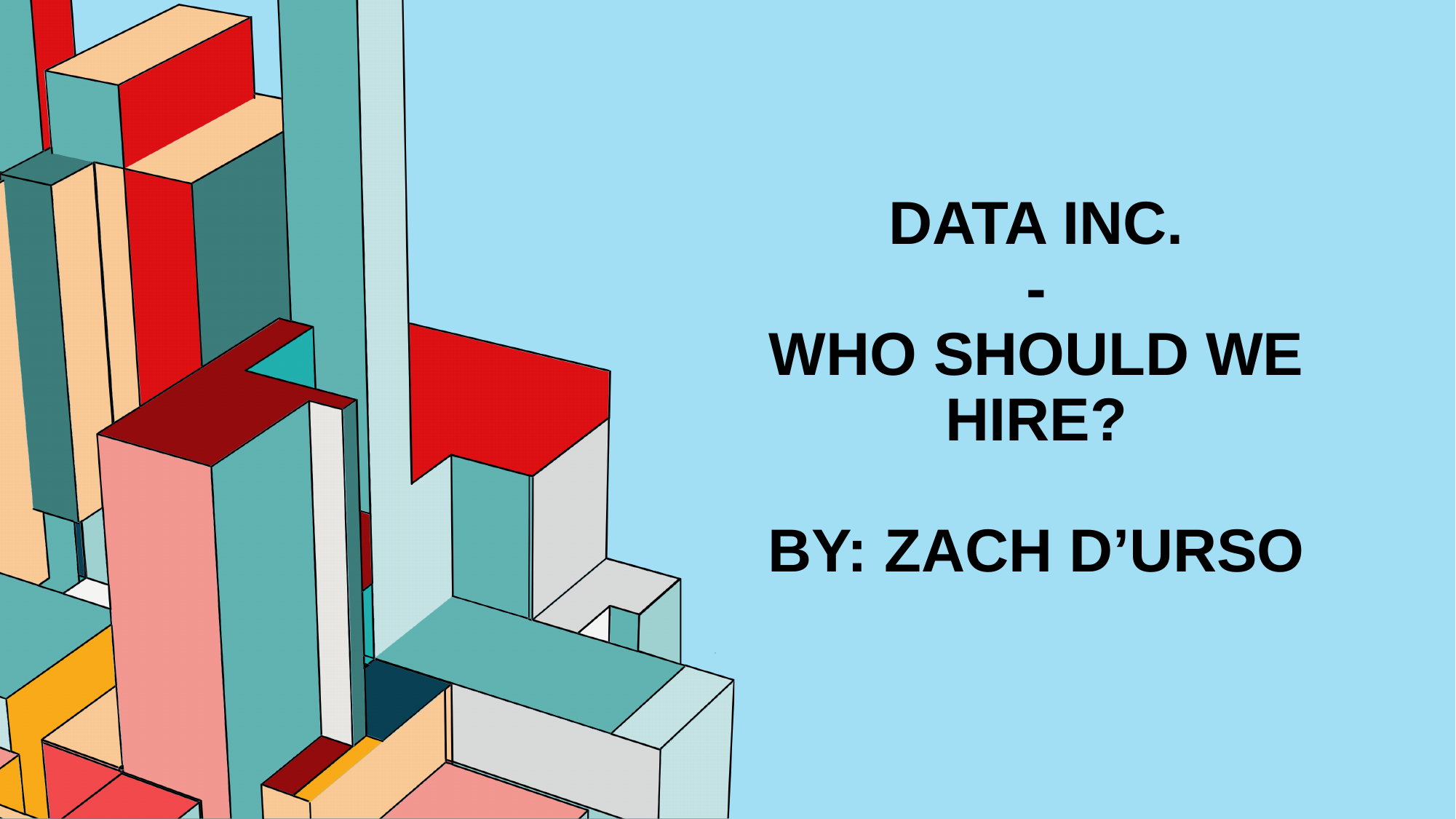

# Data Inc. - Who should we hire? By: Zach D’Urso